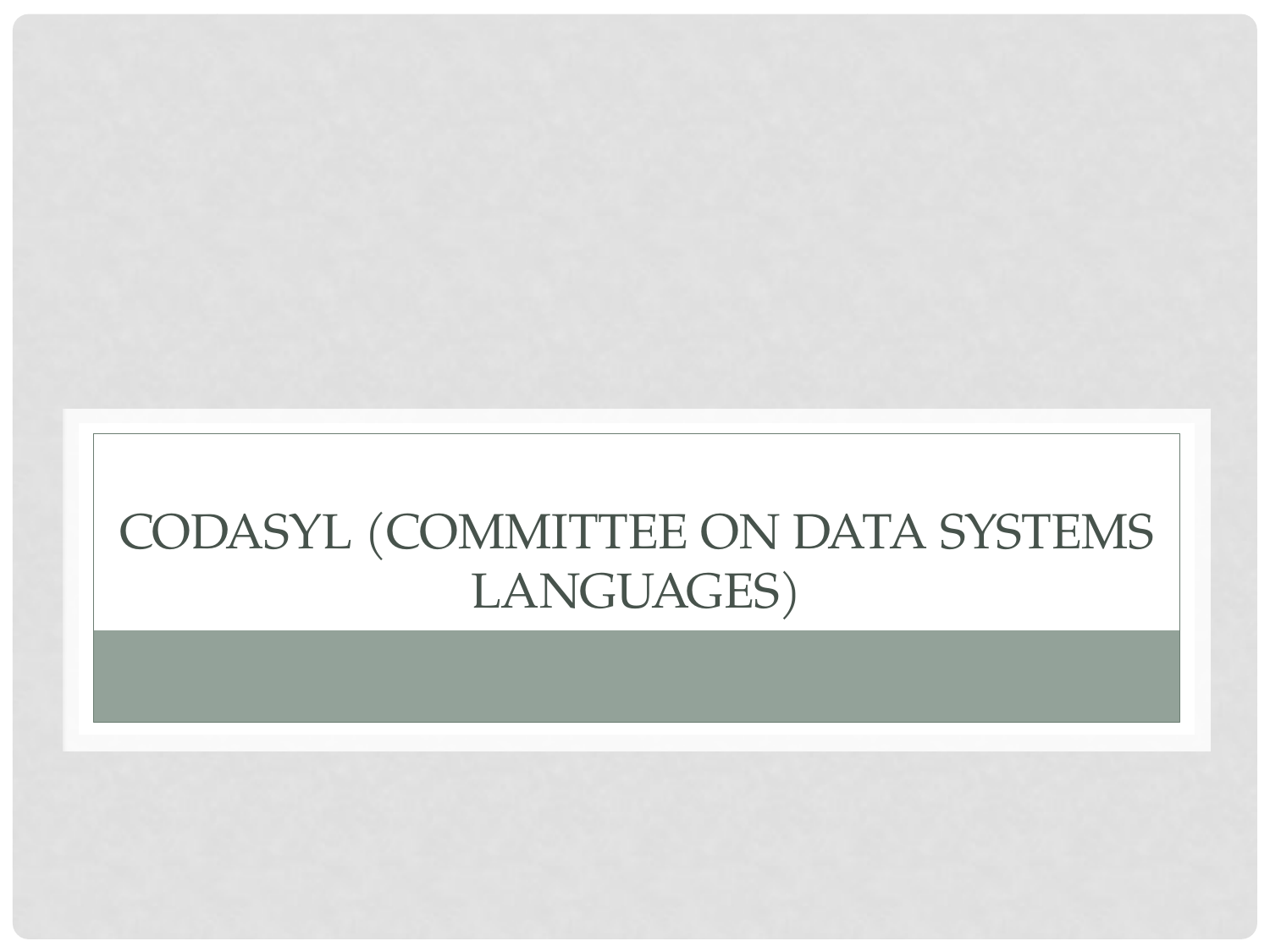

# Codasyl (Committee on data systems languages)